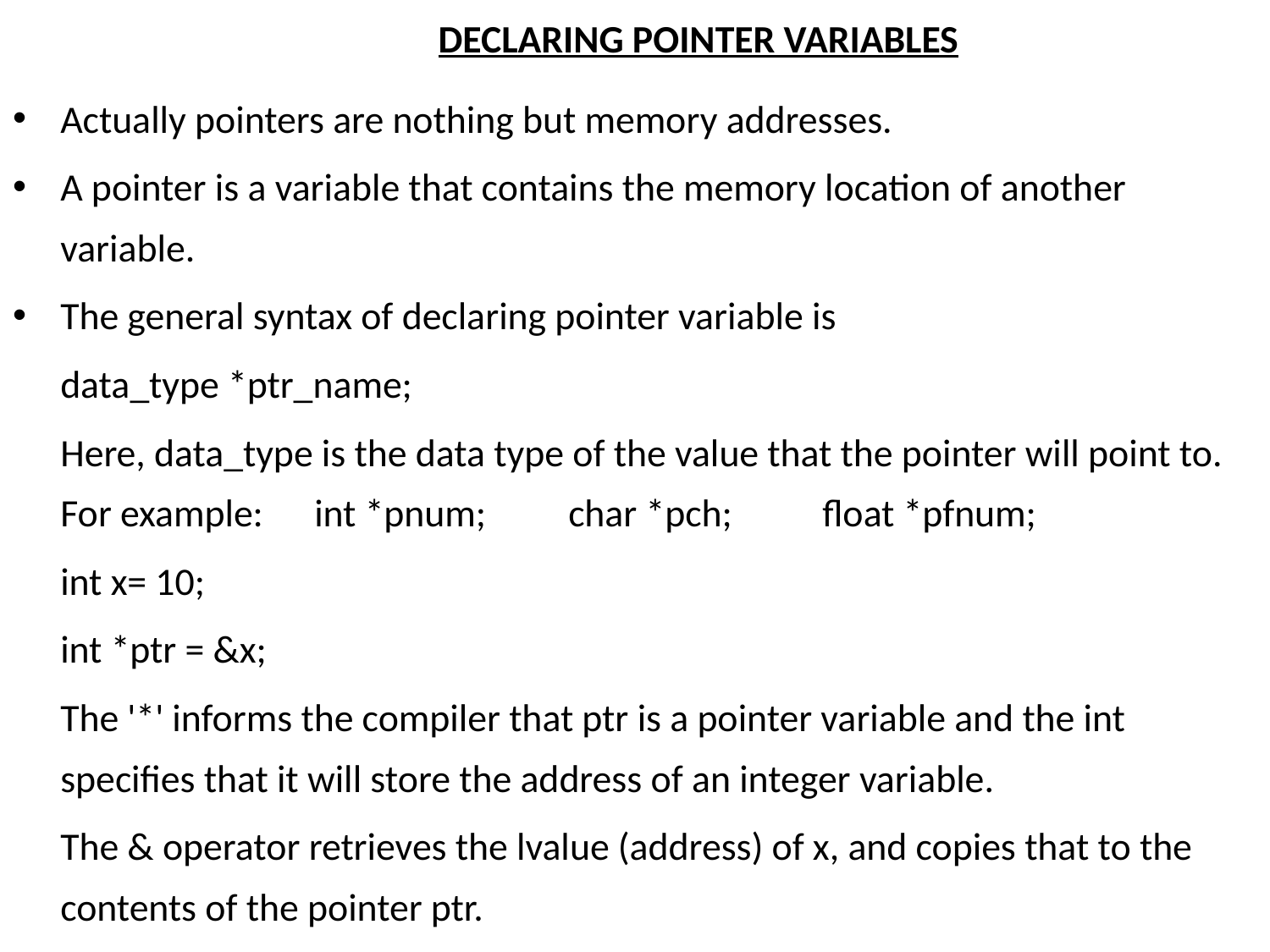

# DECLARING POINTER VARIABLES
Actually pointers are nothing but memory addresses.
A pointer is a variable that contains the memory location of another variable.
The general syntax of declaring pointer variable is
	data_type *ptr_name;
	Here, data_type is the data type of the value that the pointer will point to. For example: 	int *pnum;	char *pch;	float *pfnum;
	int x= 10;
	int *ptr = &x;
	The '*' informs the compiler that ptr is a pointer variable and the int specifies that it will store the address of an integer variable.
	The & operator retrieves the lvalue (address) of x, and copies that to the contents of the pointer ptr.